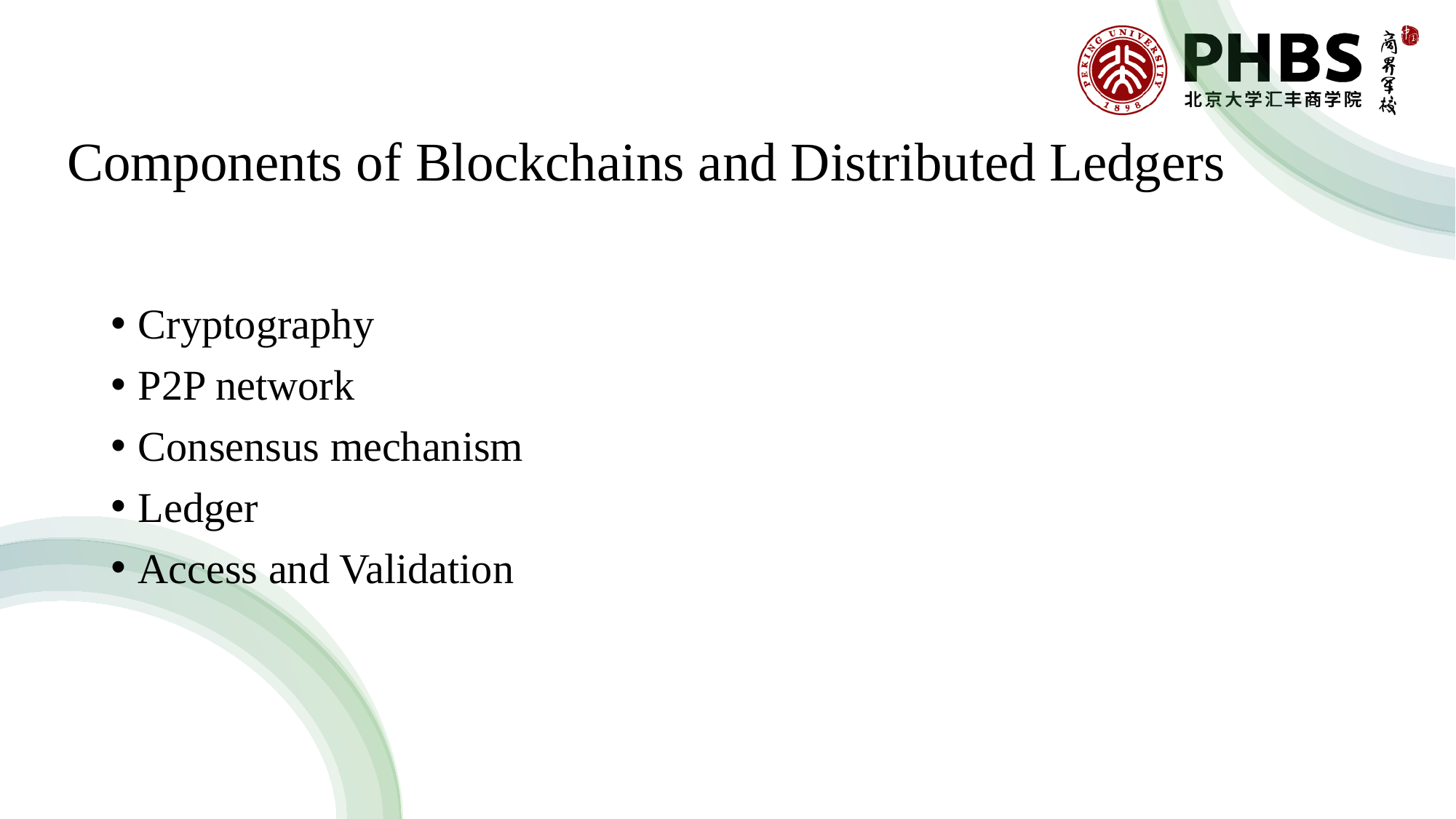

# Components of Blockchains and Distributed Ledgers
Cryptography
P2P network
Consensus mechanism
Ledger
Access and Validation